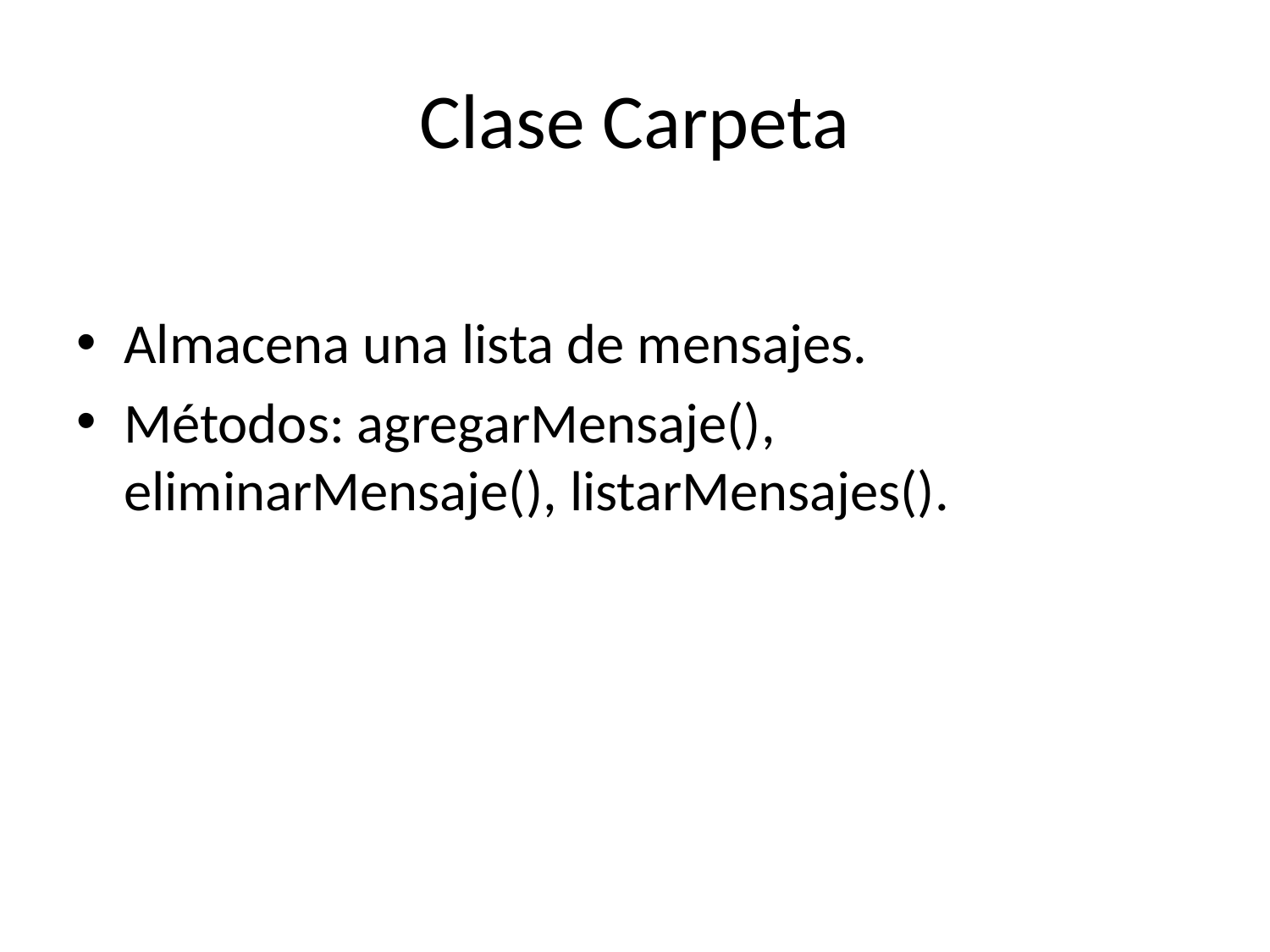

# Clase Carpeta

Almacena una lista de mensajes.
Métodos: agregarMensaje(), eliminarMensaje(), listarMensajes().